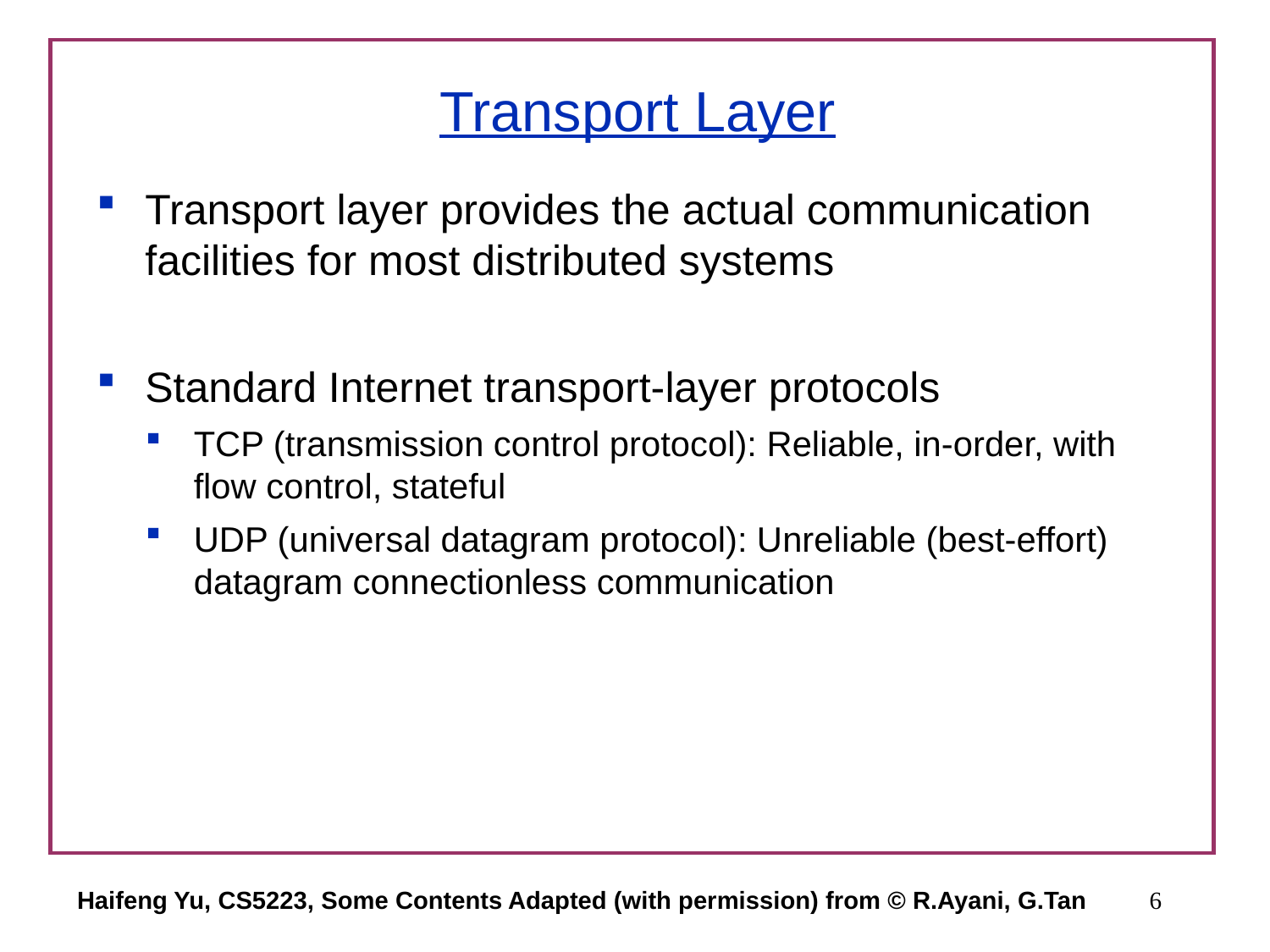

# Transport Layer
Transport layer provides the actual communication facilities for most distributed systems

Standard Internet transport-layer protocols
TCP (transmission control protocol): Reliable, in-order, with flow control, stateful
UDP (universal datagram protocol): Unreliable (best-effort) datagram connectionless communication

Haifeng Yu, CS5223, Some Contents Adapted (with permission) from © R.Ayani, G.Tan
6